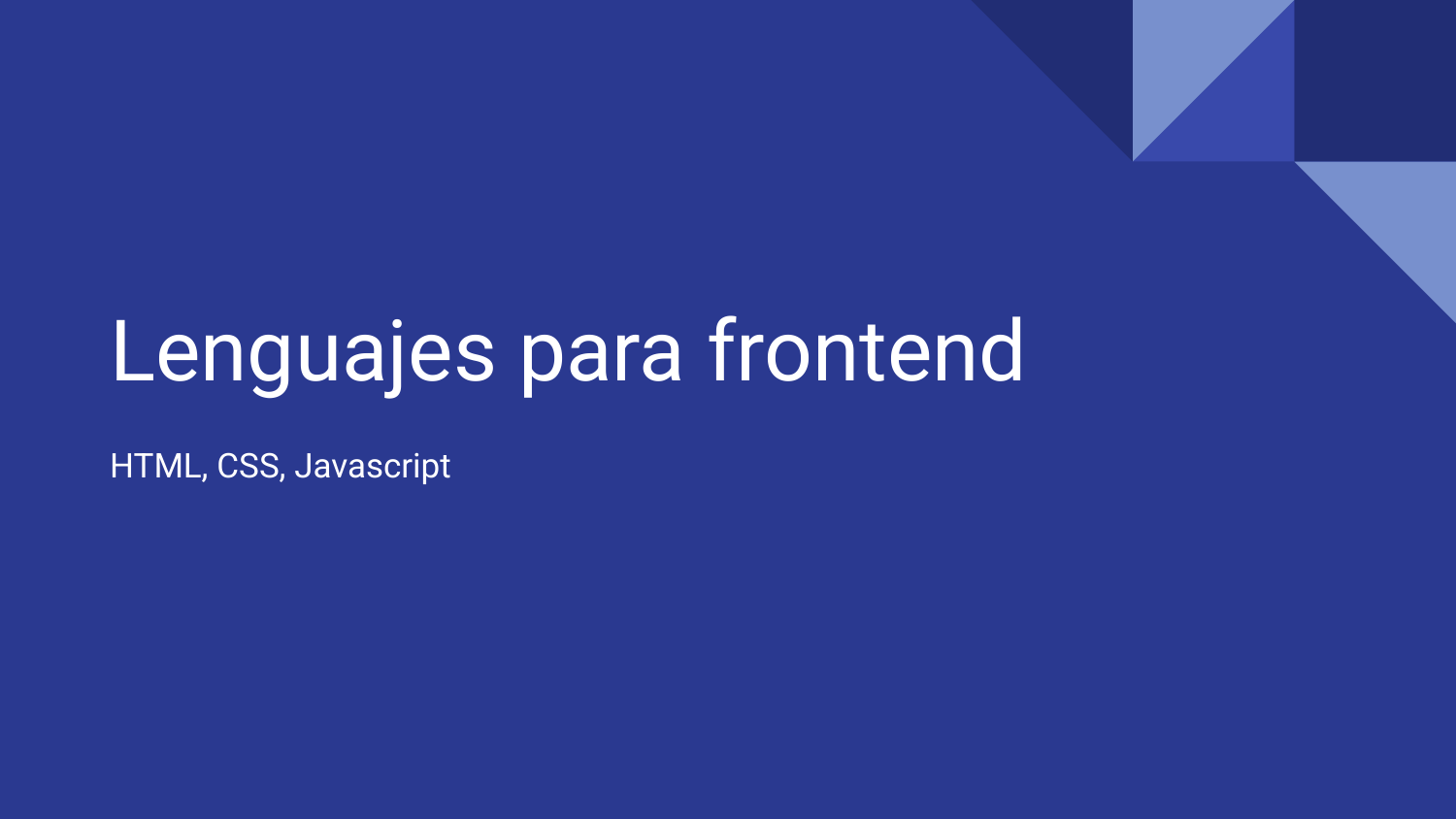

# Lenguajes para frontend
HTML, CSS, Javascript